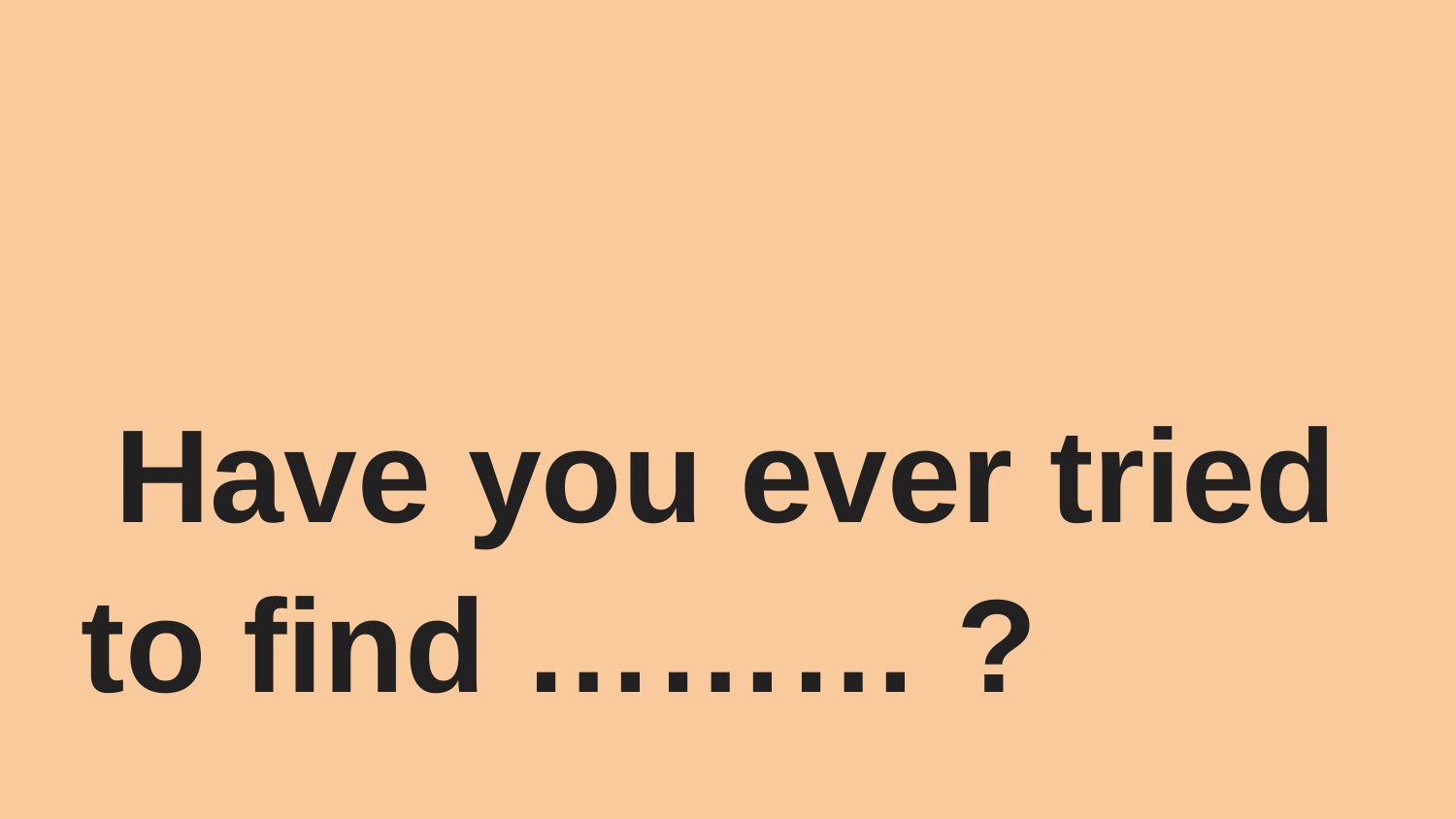

Have you ever tried to find ……… ?